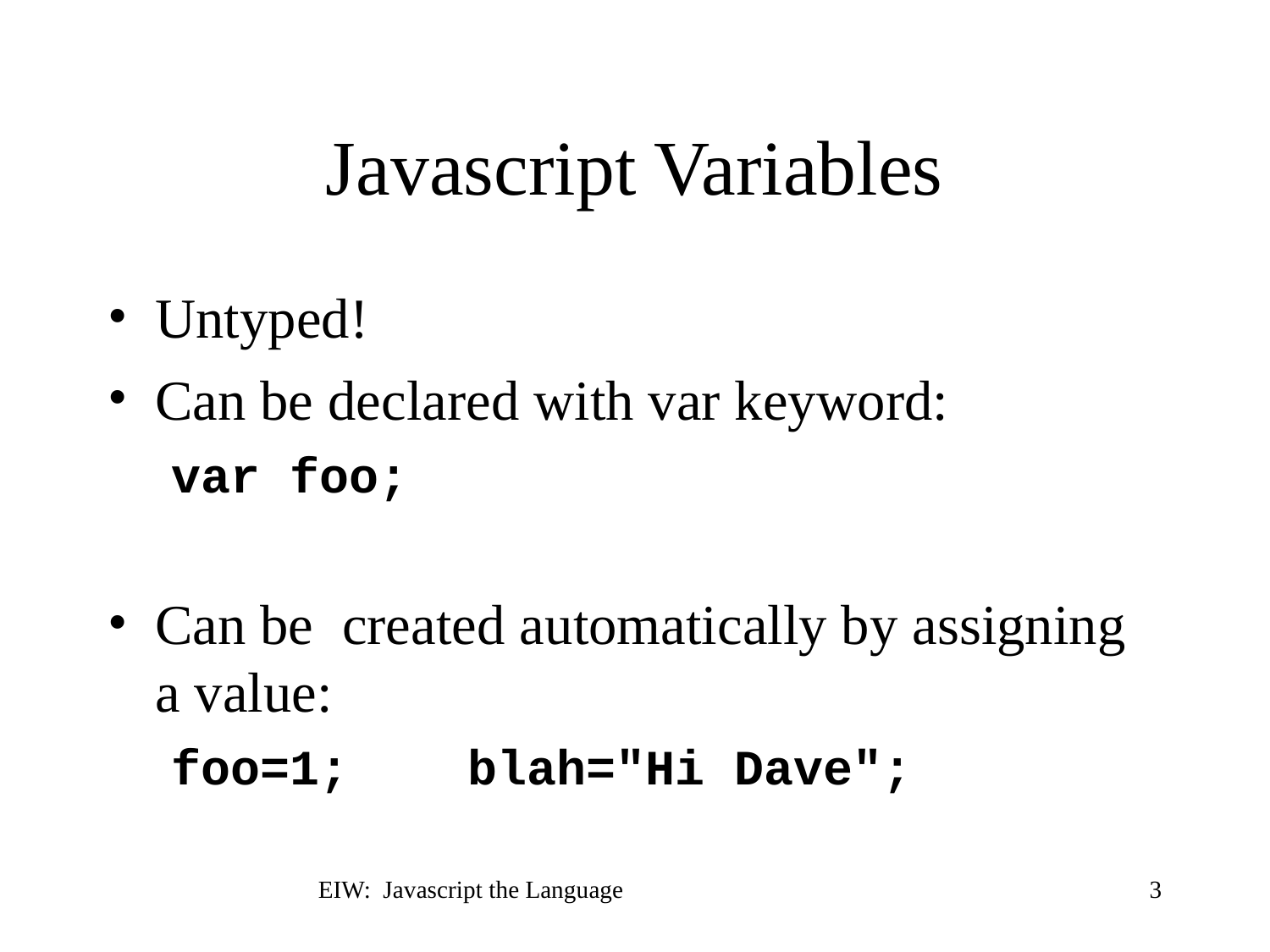

# Javascript Variables
Untyped!
Can be declared with var keyword:
var foo;

Can be  created automatically by assigning a value:
foo=1;    blah="Hi Dave";
EIW:  Javascript the Language
3